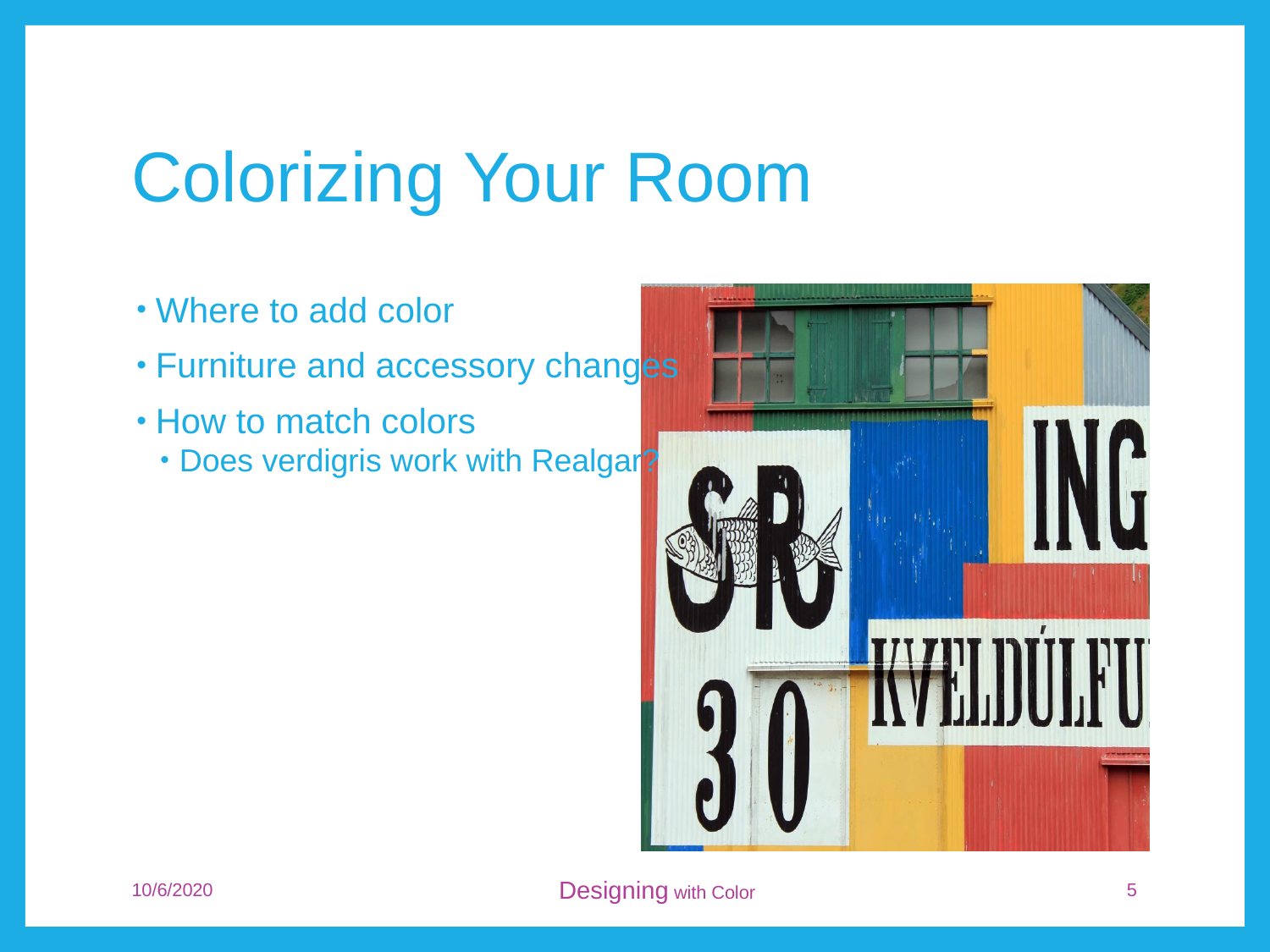

# Colorizing Your Room
Where to add color
Furniture and accessory changes
How to match colors
Does verdigris work with Realgar?

10/6/2020
Designing with Color
5